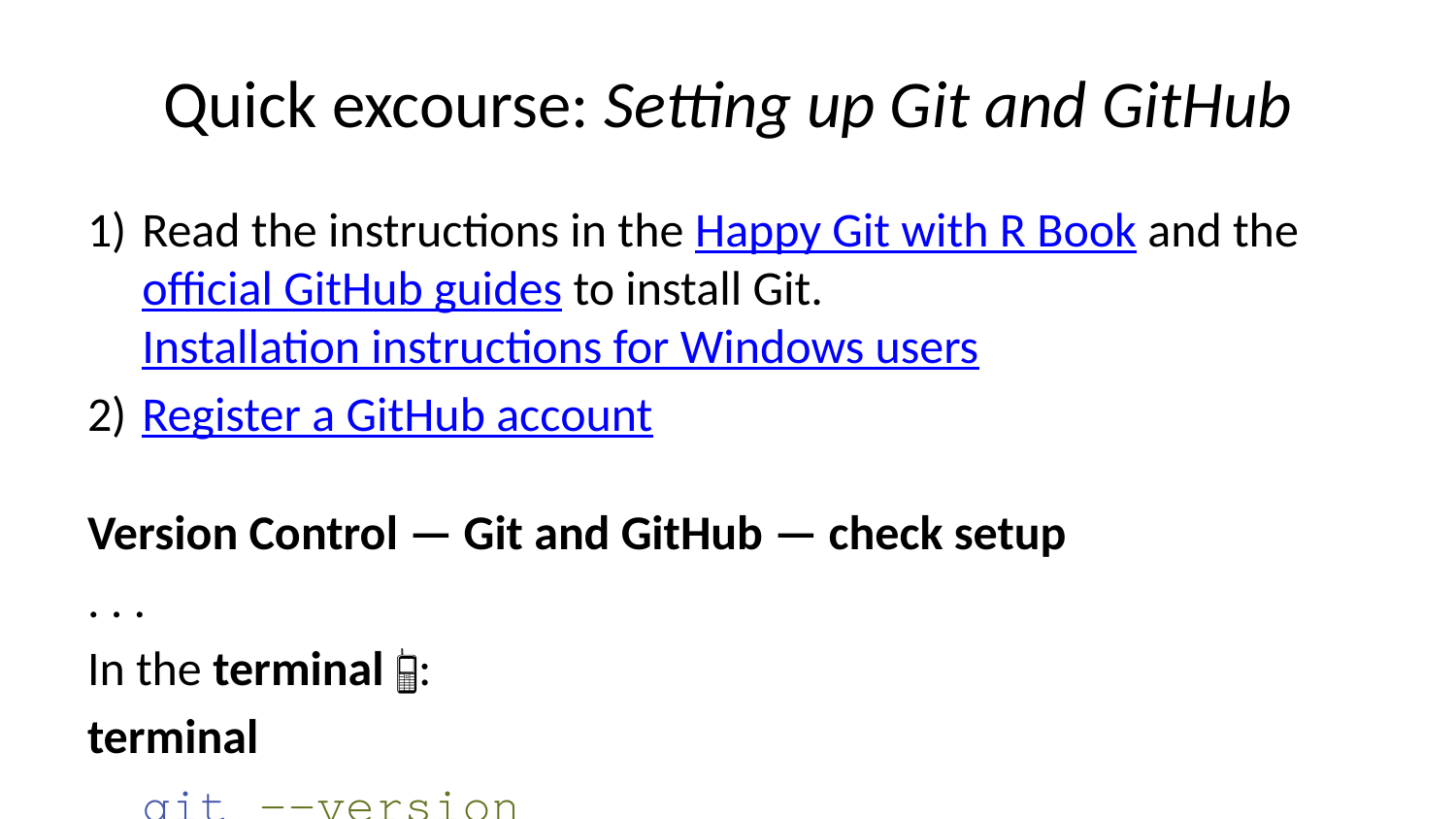

# Quick excourse: Setting up Git and GitHub
Read the instructions in the Happy Git with R Book and the official GitHub guides to install Git. Installation instructions for Windows users
Register a GitHub account
Version Control — Git and GitHub — check setup
. . .
In the terminal 📱:
terminal
git --version
you should see the Git version ✅
. . .
In the terminal 📱:
terminal
git config --global user.name
you should see the Git user name ✅

. . .
🚫 If these steps did not work, go here and set up Git
You just don’t want to use the terminal ❓ ▶ For version control in RStudio, see here, and particularly this video
Version Control — Git and GitHub — connect local with remote